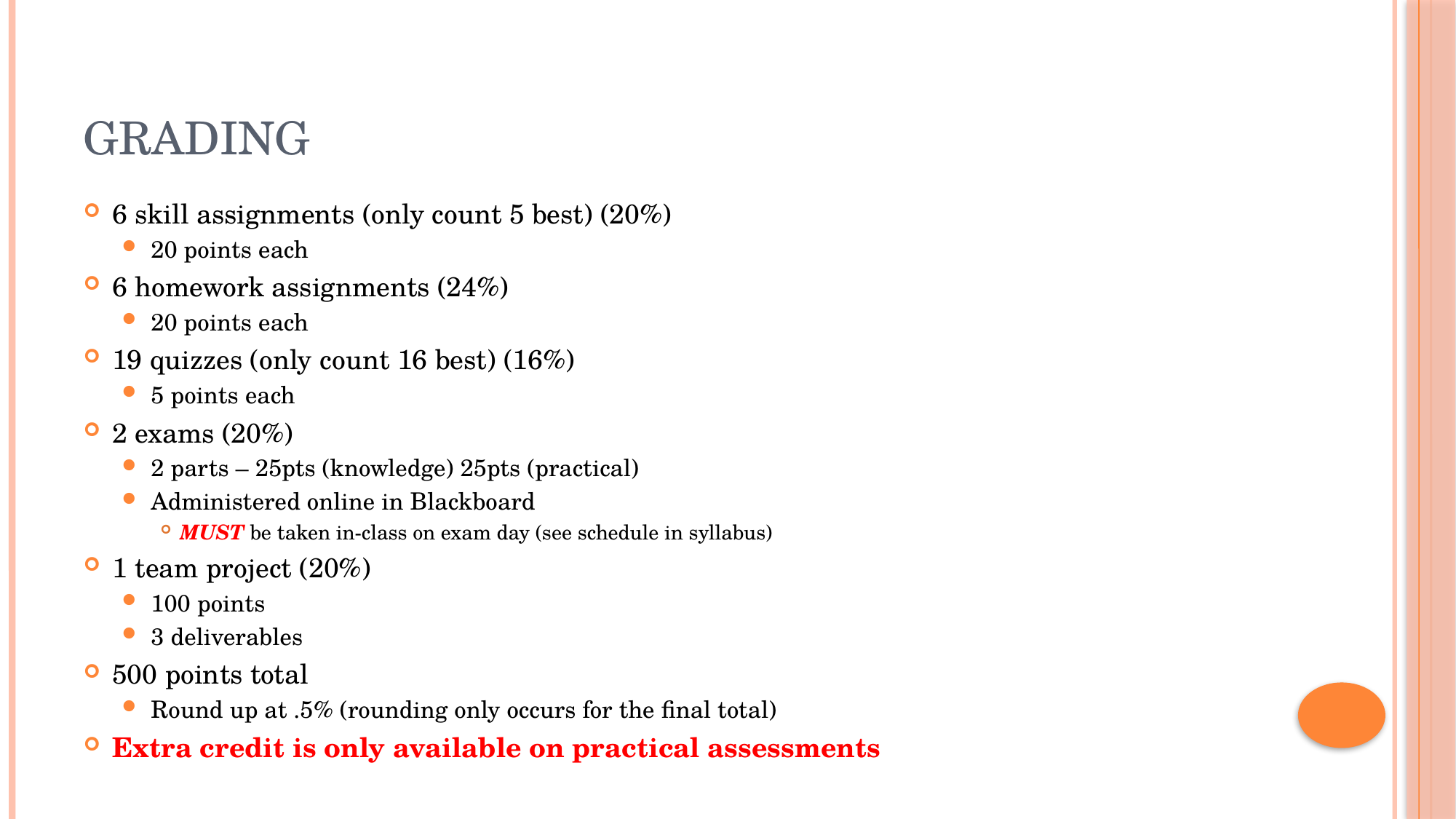

# Grading
6 skill assignments (only count 5 best) (20%)
20 points each
6 homework assignments (24%)
20 points each
19 quizzes (only count 16 best) (16%)
5 points each
2 exams (20%)
2 parts – 25pts (knowledge) 25pts (practical)
Administered online in Blackboard
MUST be taken in-class on exam day (see schedule in syllabus)
1 team project (20%)
100 points
3 deliverables
500 points total
Round up at .5% (rounding only occurs for the final total)
Extra credit is only available on practical assessments